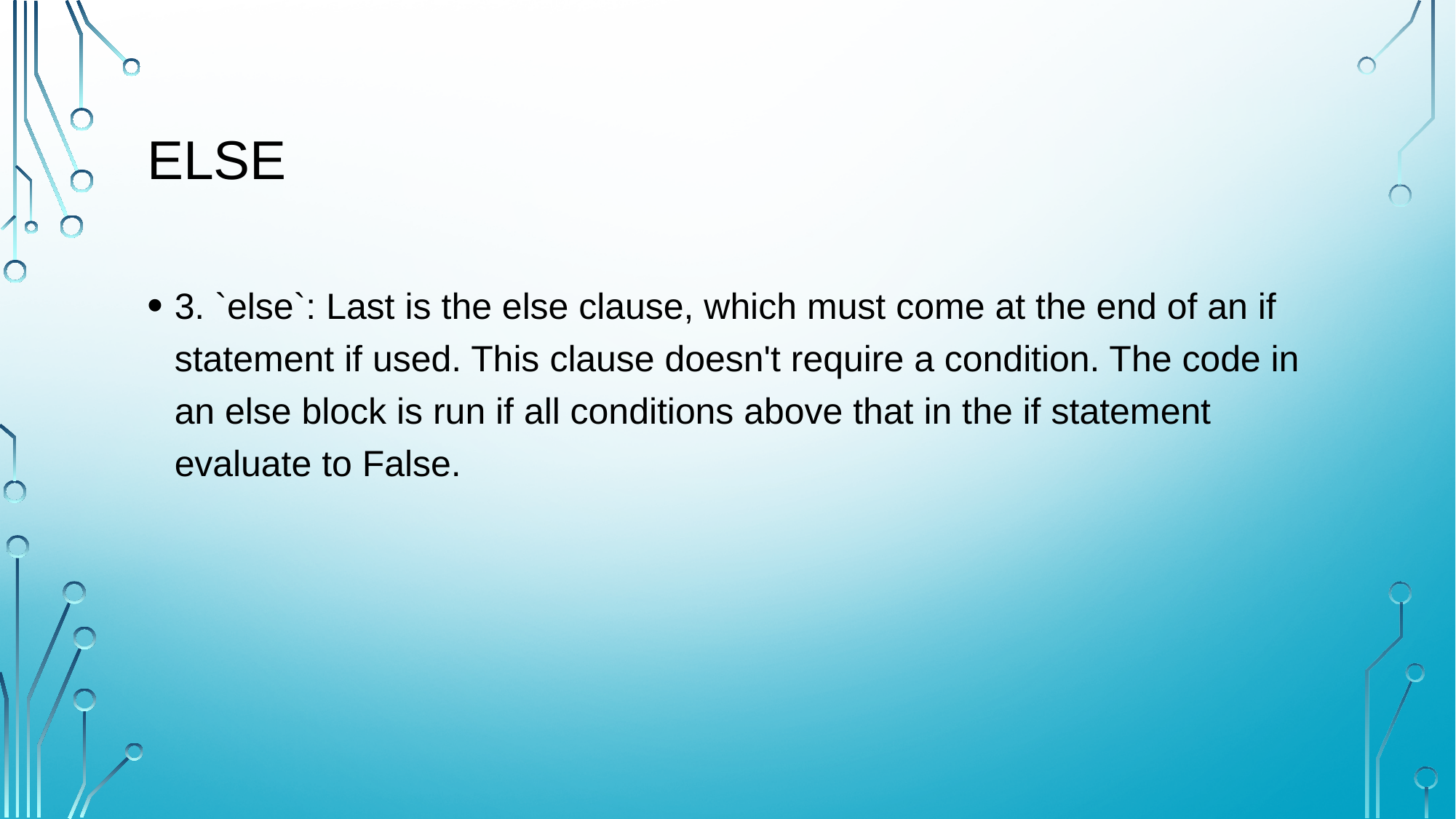

# ELSE
3. `else`: Last is the else clause, which must come at the end of an if statement if used. This clause doesn't require a condition. The code in an else block is run if all conditions above that in the if statement evaluate to False.